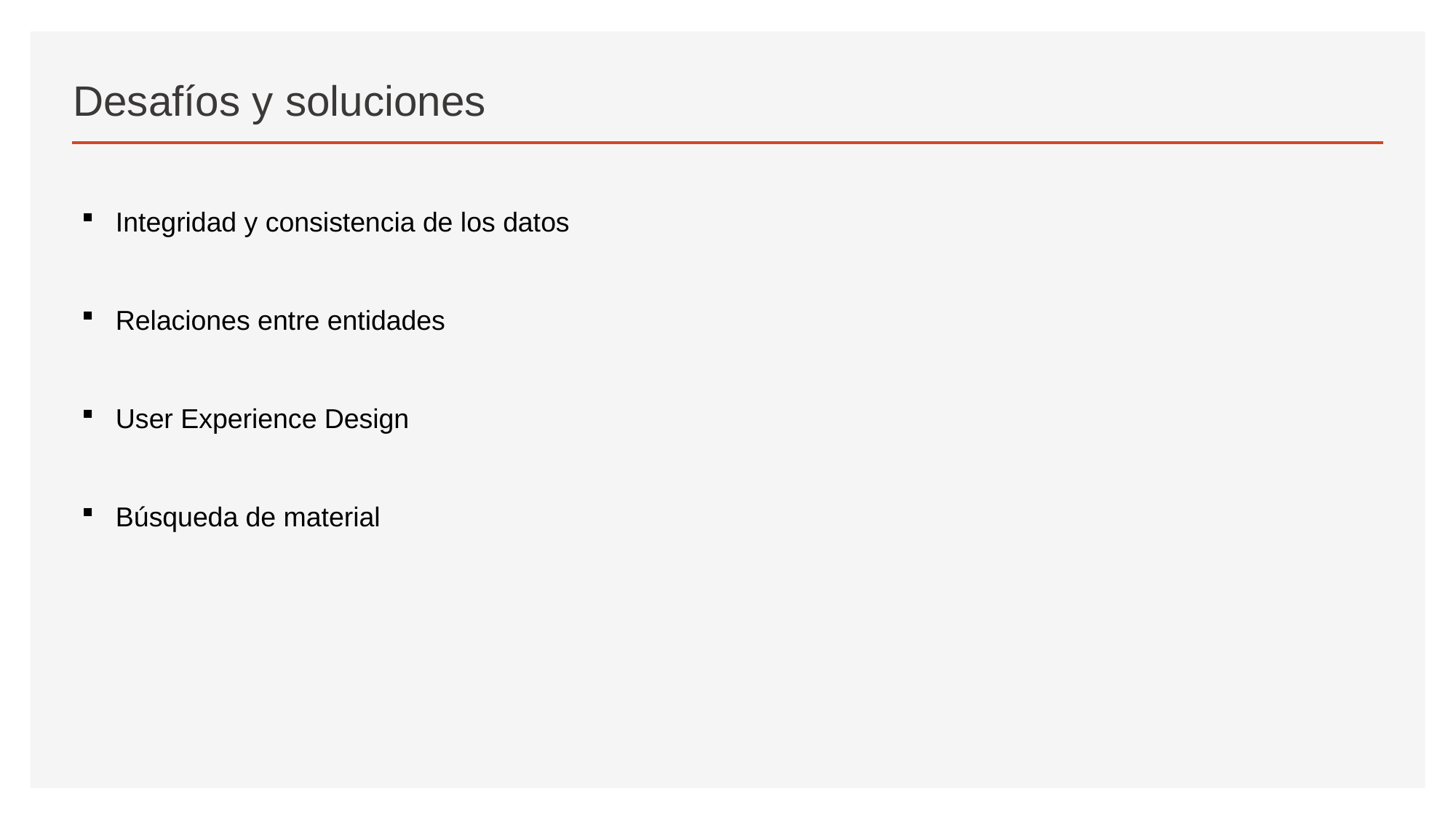

# Desafíos y soluciones
Integridad y consistencia de los datos

Relaciones entre entidades

User Experience Design

Búsqueda de material